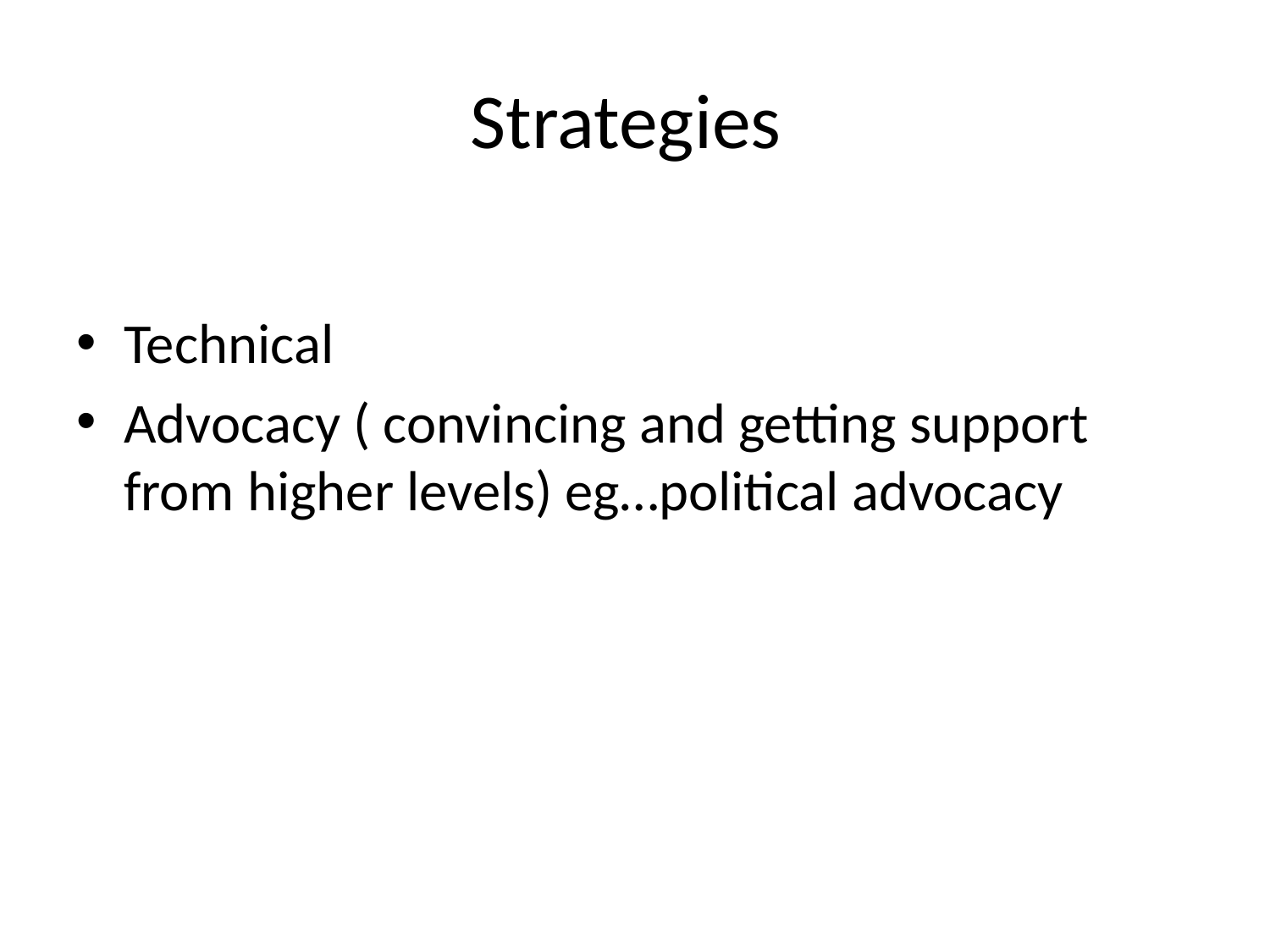

# Strategies

Technical
Advocacy ( convincing and getting support from higher levels) eg…political advocacy